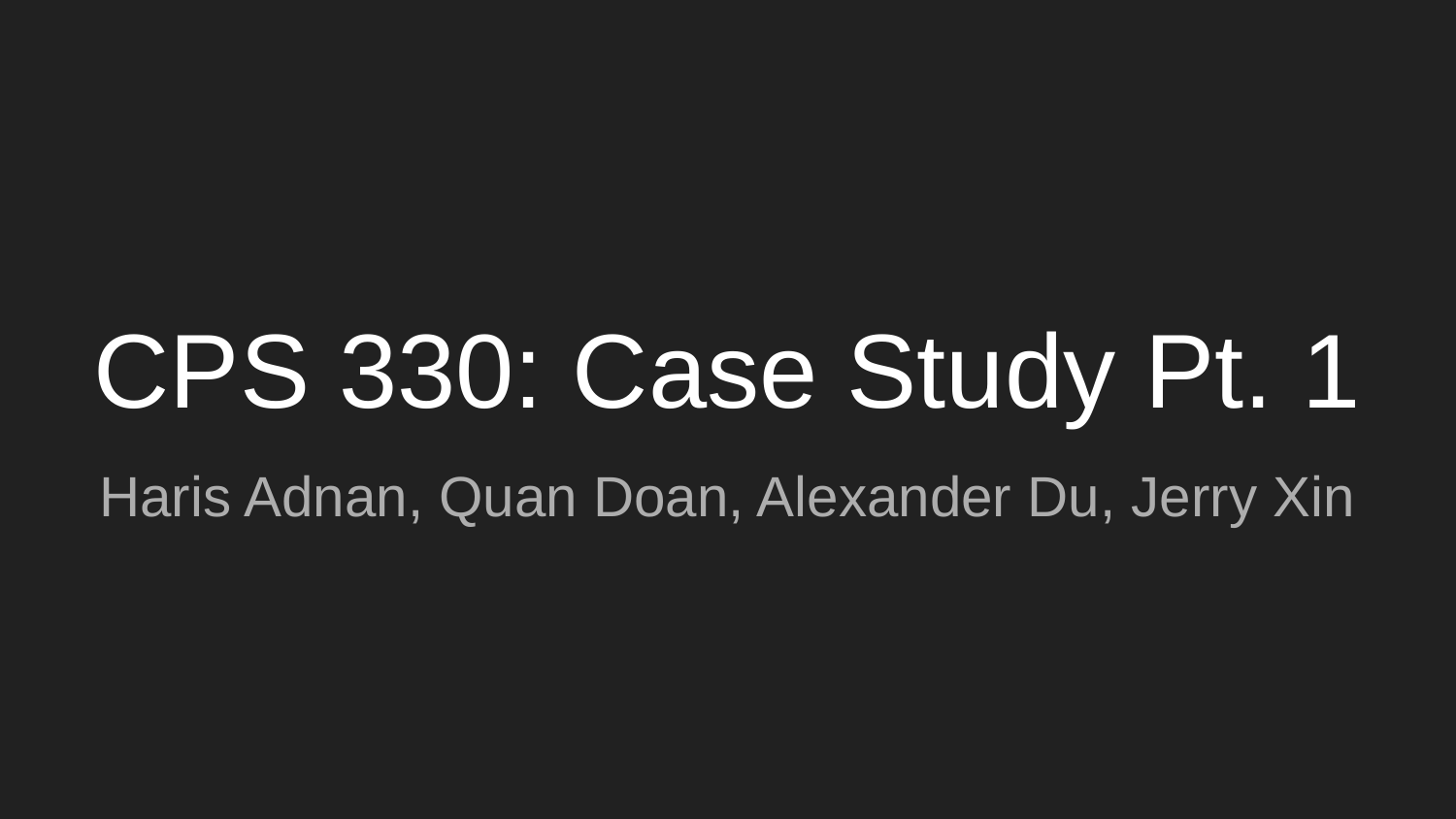

# CPS 330: Case Study Pt. 1
Haris Adnan, Quan Doan, Alexander Du, Jerry Xin